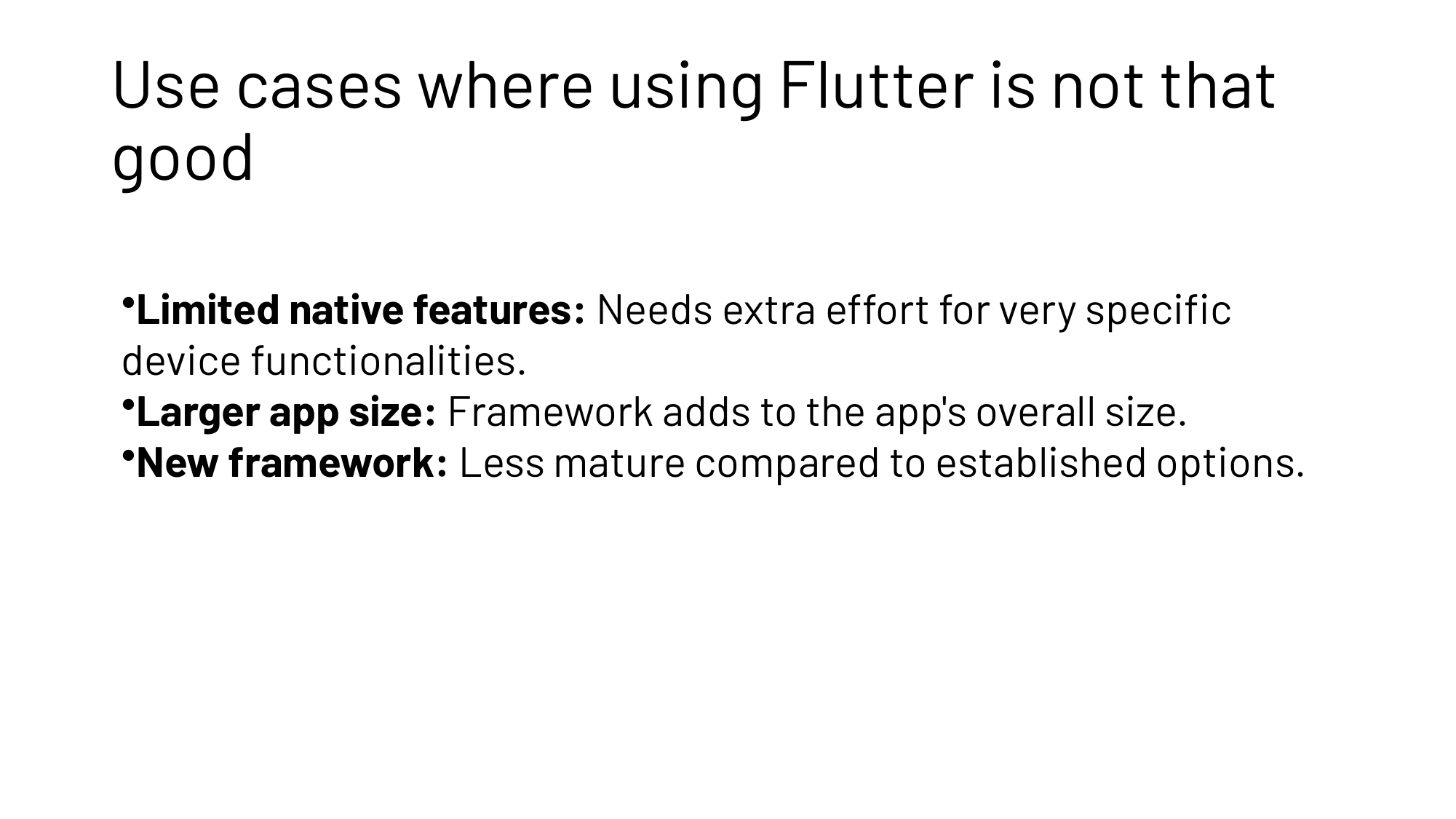

# Use cases where using Flutter is not that good
Limited native features: Needs extra effort for very specific device functionalities.
Larger app size: Framework adds to the app's overall size.
New framework: Less mature compared to established options.